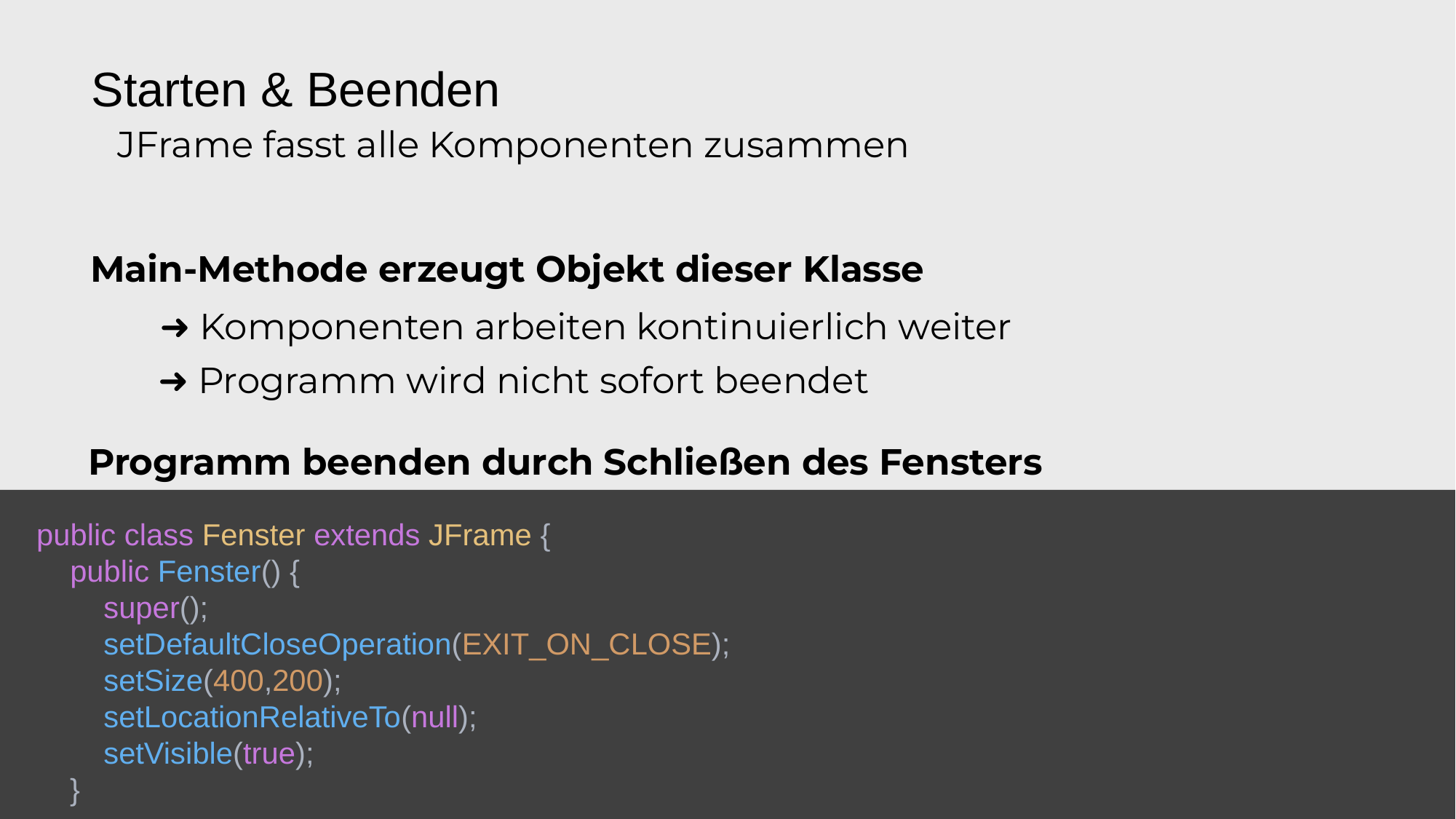

Starten & Beenden
JFrame fasst alle Komponenten zusammen
Main-Methode erzeugt Objekt dieser Klasse
➜ Komponenten arbeiten kontinuierlich weiter
➜ Programm wird nicht sofort beendet
Programm beenden durch Schließen des Fensters

public class Fenster extends JFrame {
    public Fenster() {
        super();
        setDefaultCloseOperation(EXIT_ON_CLOSE);
        setSize(400,200);
        setLocationRelativeTo(null);
        setVisible(true);
    }
    public static void main(String[] args) {
        new Fenster();
    }
}